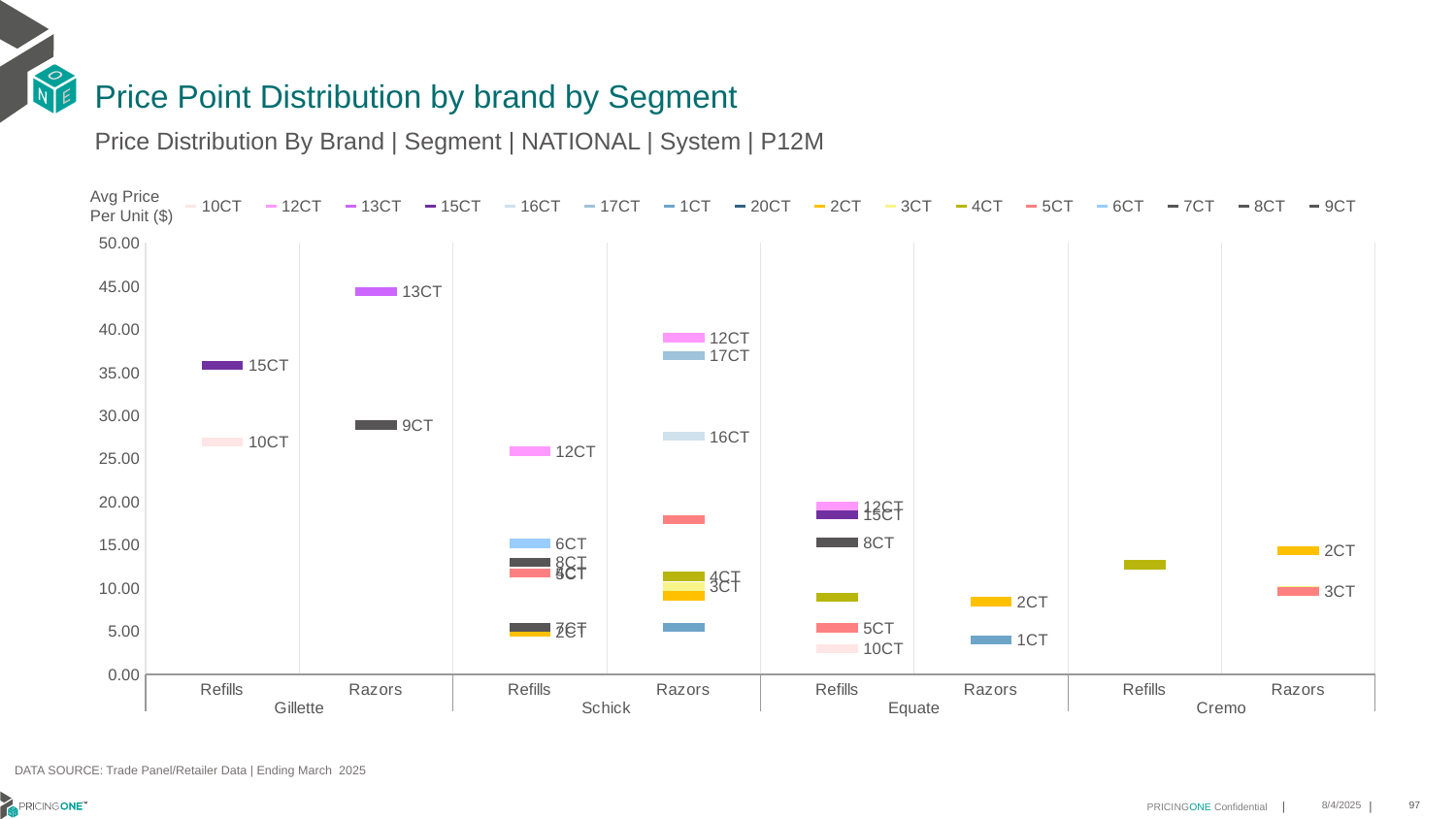

# Price Point Distribution by brand by Segment
Price Distribution By Brand | Segment | NATIONAL | System | P12M

### Chart

| Category | 10CT | 12CT | 13CT | 15CT | 16CT | 17CT | 1CT | 20CT | 2CT | 3CT | 4CT | 5CT | 6CT | 7CT | 8CT | 9CT |
|---|---|---|---|---|---|---|---|---|---|---|---|---|---|---|---|---|
| Refills | 26.9189 | None | None | 35.7868 | None | None | None | None | None | None | None | None | None | None | None | None |
| Razors | None | None | 44.3502 | None | None | None | None | None | None | None | None | None | None | None | None | 28.9141 |
| Refills | None | 25.8588 | None | None | None | None | None | None | 4.8825 | None | 11.7565 | 11.7188 | 15.194 | 5.4197 | 13.0096 | None |
| Razors | None | 39.0 | None | None | 27.5854 | 36.9472 | 5.4337 | None | 9.1042 | 10.1758 | 11.3406 | 17.9653 | None | None | None | None |
| Refills | 3.0 | 19.4787 | None | 18.5 | None | None | None | None | None | None | 8.9443 | 5.4 | None | None | 15.2905 | None |
| Razors | None | None | None | None | None | None | 4.0 | None | 8.4393 | None | None | None | None | None | None | None |
| Refills | None | None | None | None | None | None | None | None | None | None | 12.7214 | None | None | None | None | None |
| Razors | None | None | None | None | None | None | None | None | 14.3525 | 9.6875 | None | 9.5861 | None | None | None | None |
Avg Price
Per Unit ($)
DATA SOURCE: Trade Panel/Retailer Data | Ending March  2025
8/4/2025
97